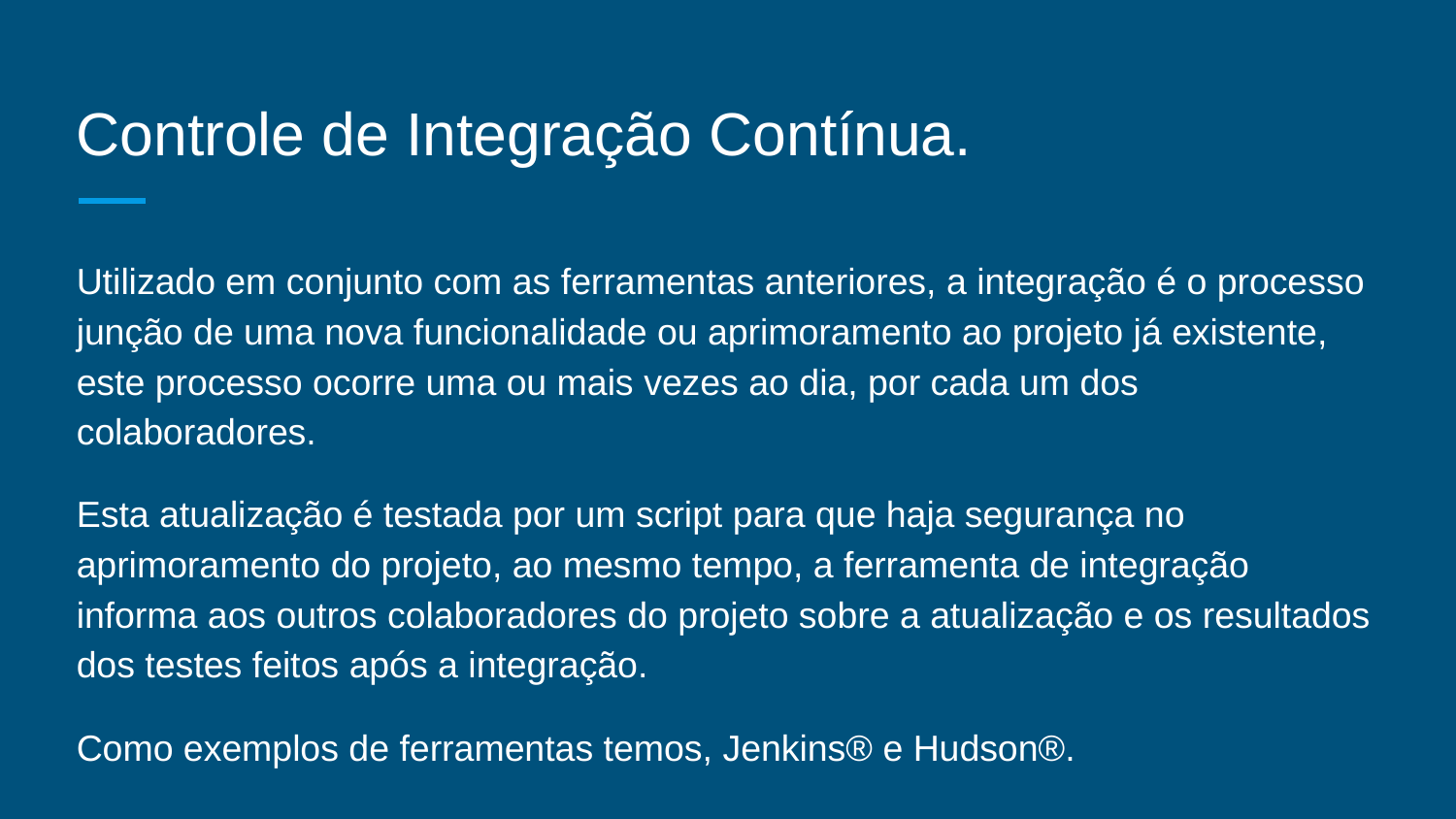

# Controle de Integração Contínua.
Utilizado em conjunto com as ferramentas anteriores, a integração é o processo junção de uma nova funcionalidade ou aprimoramento ao projeto já existente, este processo ocorre uma ou mais vezes ao dia, por cada um dos colaboradores.
Esta atualização é testada por um script para que haja segurança no aprimoramento do projeto, ao mesmo tempo, a ferramenta de integração informa aos outros colaboradores do projeto sobre a atualização e os resultados dos testes feitos após a integração.
Como exemplos de ferramentas temos, Jenkins® e Hudson®.